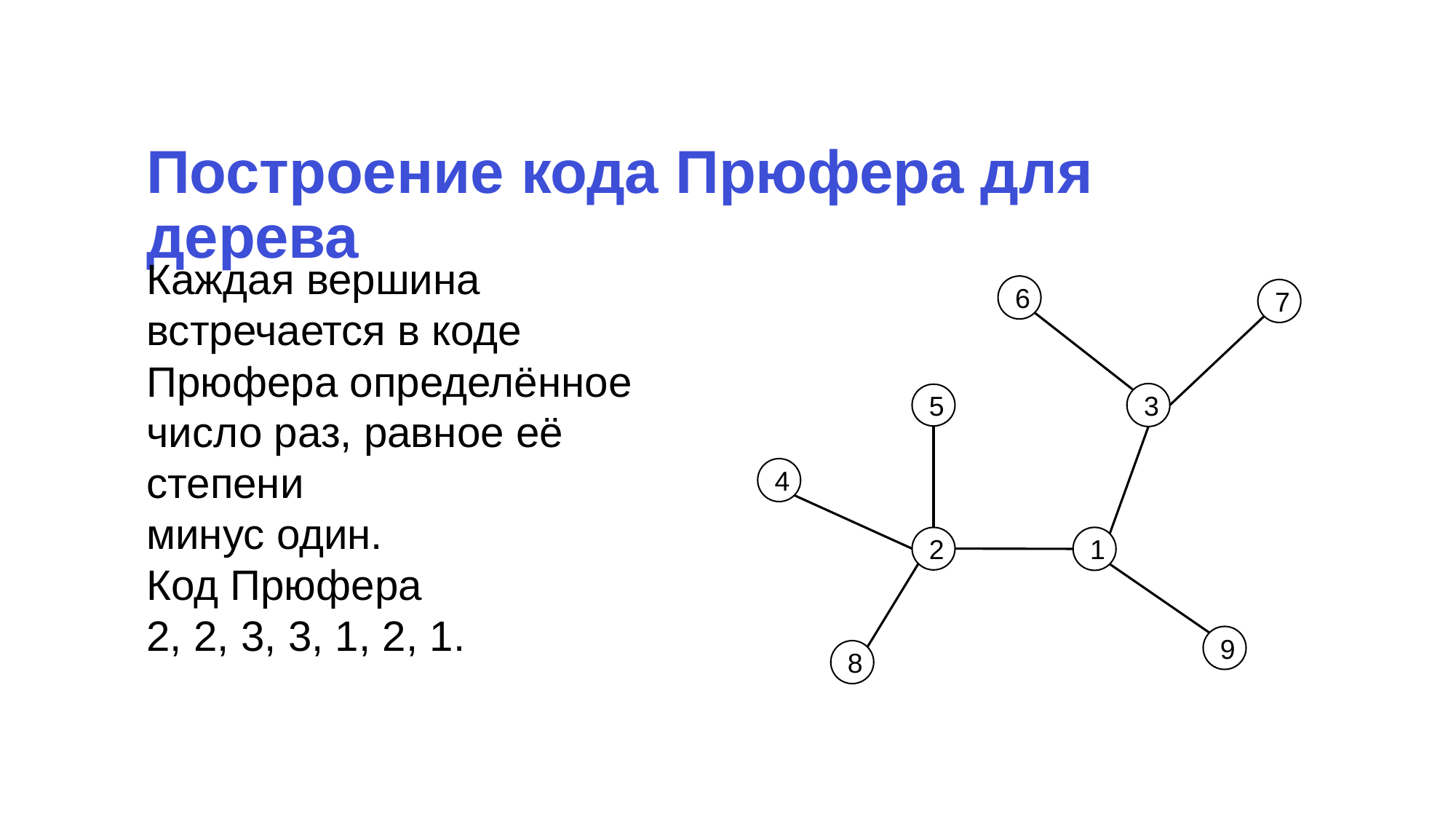

Построение кода Прюфера для дерева
Каждая вершина встречается в коде Прюфера определённое число раз, равное её степени
минус один.
Код Прюфера
2, 2, 3, 3, 1, 2, 1.
6
7
3
5
4
2
1
9
8